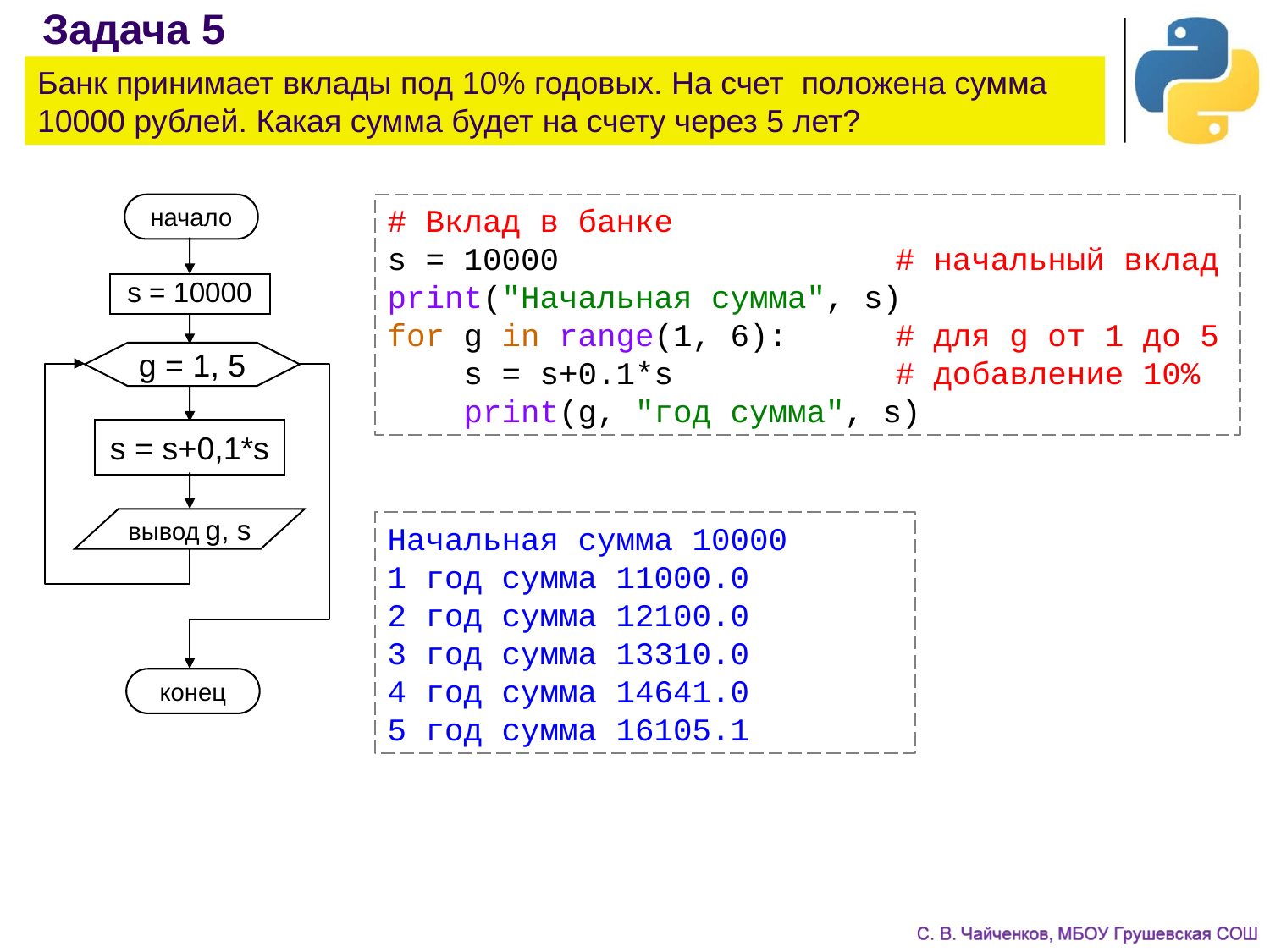

Задача 5
Банк принимает вклады под 10% годовых. На счет  положена сумма 10000 рублей. Какая сумма будет на счету через 5 лет?
начало

s = 10000

g = 1, 5

s = s+0,1*s

вывод g, s
конец
# Вклад в банке
s = 10000               	# начальный вклад
print("Начальная сумма", s)
for g in range(1, 6):  	# для g от 1 до 5
    s = s+0.1*s         	# добавление 10%
    print(g, "год сумма", s)
Начальная сумма 10000
1 год сумма 11000.0
2 год сумма 12100.0
3 год сумма 13310.0
4 год сумма 14641.0
5 год сумма 16105.1